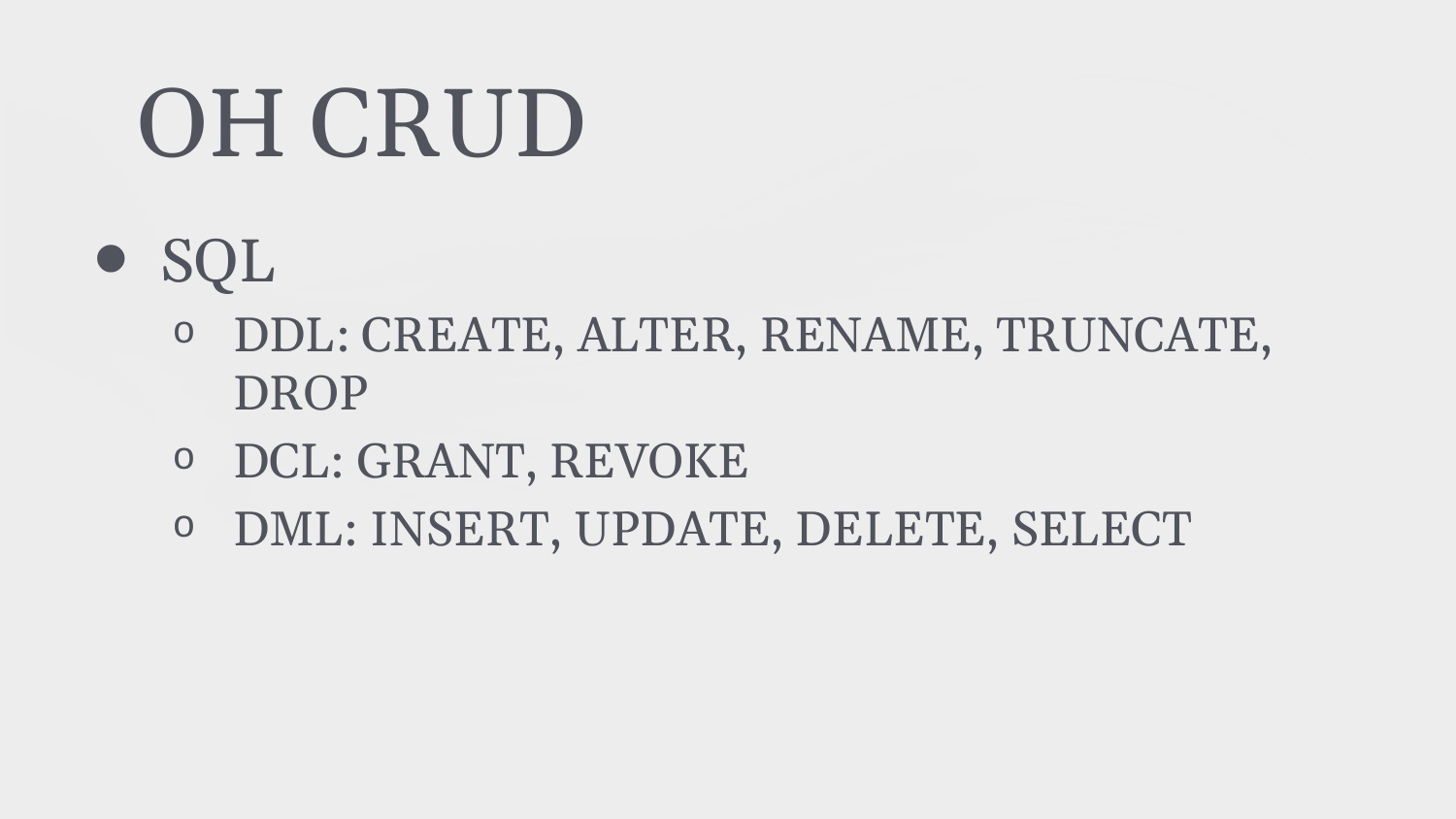

# OH CRUD
SQL
DDL: CREATE, ALTER, RENAME, TRUNCATE, DROP
DCL: GRANT, REVOKE
DML: INSERT, UPDATE, DELETE, SELECT